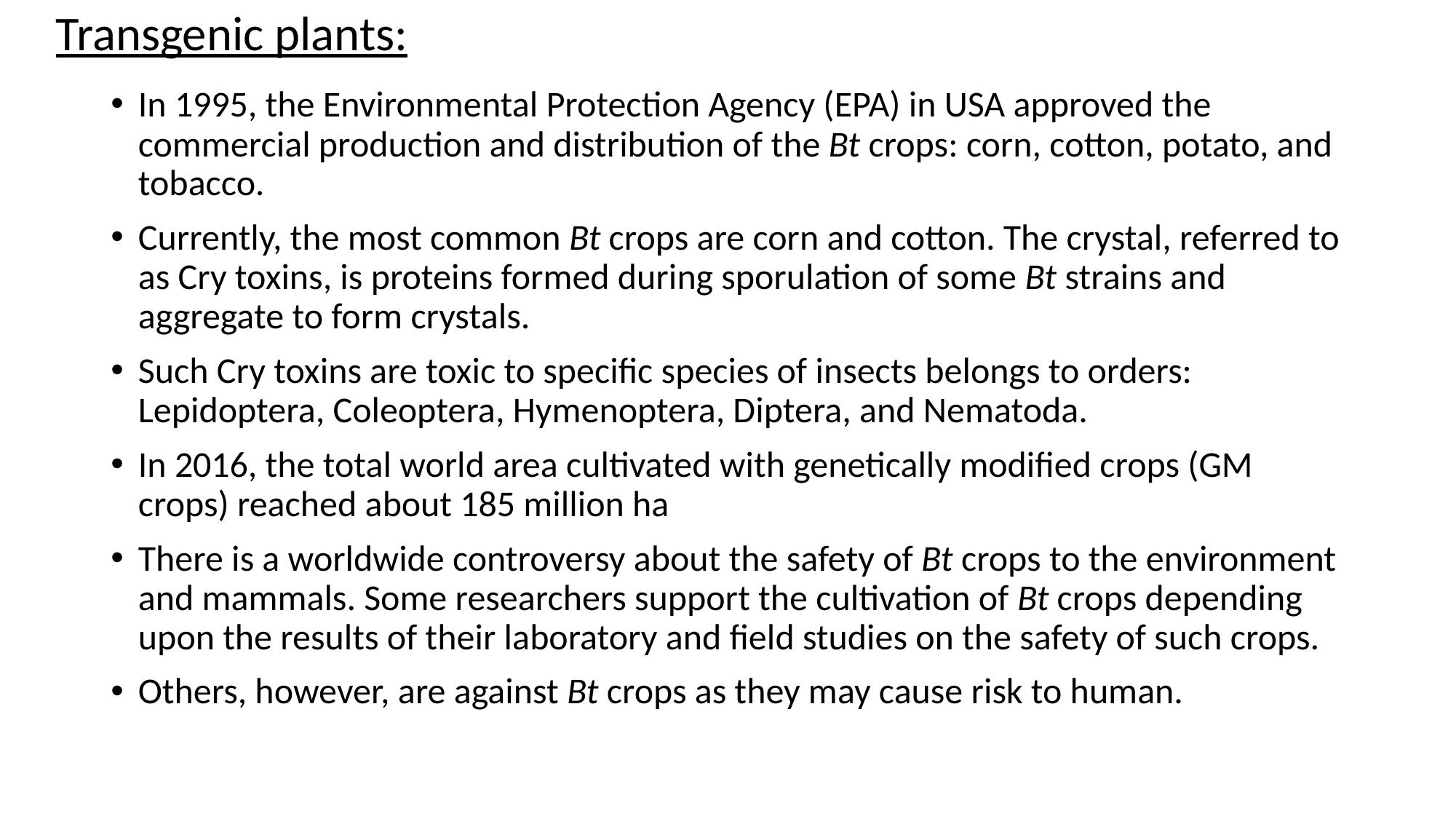

# Transgenic plants:
In 1995, the Environmental Protection Agency (EPA) in USA approved the commercial production and distribution of the Bt crops: corn, cotton, potato, and tobacco.
Currently, the most common Bt crops are corn and cotton. The crystal, referred to as Cry toxins, is proteins formed during sporulation of some Bt strains and aggregate to form crystals.
Such Cry toxins are toxic to specific species of insects belongs to orders: Lepidoptera, Coleoptera, Hymenoptera, Diptera, and Nematoda.
In 2016, the total world area cultivated with genetically modified crops (GM crops) reached about 185 million ha
There is a worldwide controversy about the safety of Bt crops to the environment and mammals. Some researchers support the cultivation of Bt crops depending upon the results of their laboratory and field studies on the safety of such crops.
Others, however, are against Bt crops as they may cause risk to human.